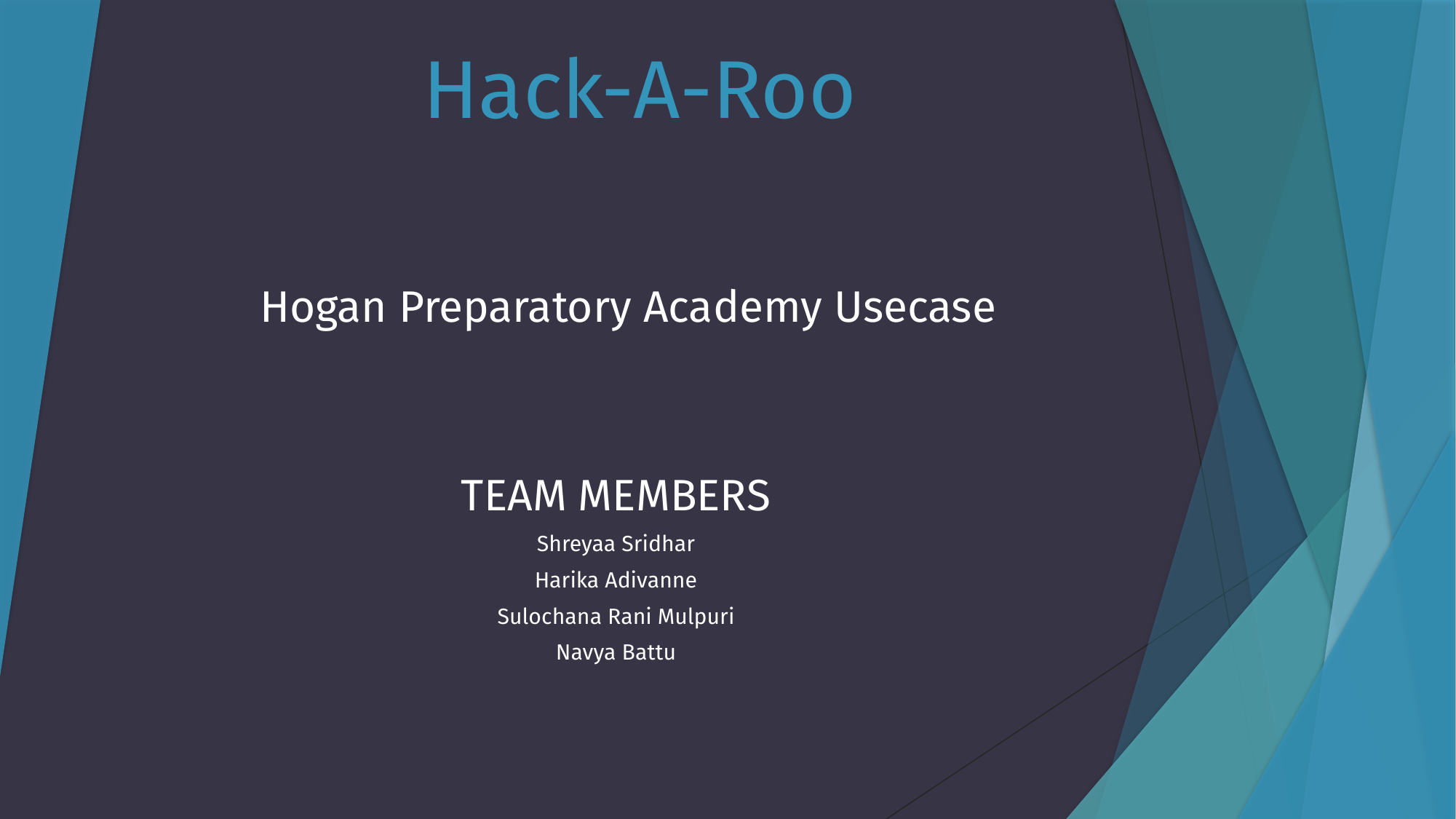

# Hack-A-Roo
Hogan Preparatory Academy Usecase

TEAM MEMBERS
Shreyaa Sridhar
Harika Adivanne
Sulochana Rani Mulpuri
Navya Battu